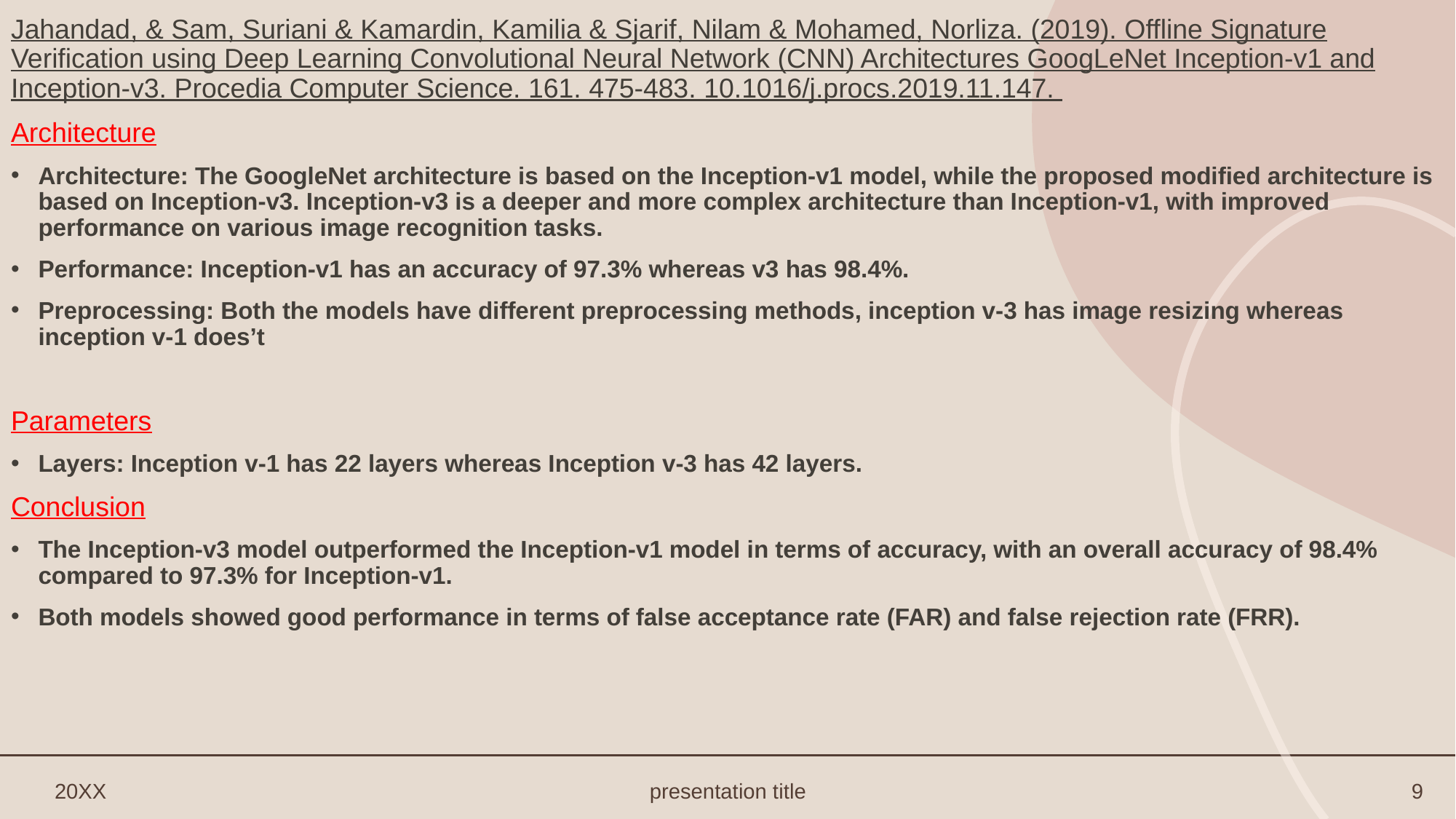

Jahandad, & Sam, Suriani & Kamardin, Kamilia & Sjarif, Nilam & Mohamed, Norliza. (2019). Offline Signature Verification using Deep Learning Convolutional Neural Network (CNN) Architectures GoogLeNet Inception-v1 and Inception-v3. Procedia Computer Science. 161. 475-483. 10.1016/j.procs.2019.11.147.
Architecture
Architecture: The GoogleNet architecture is based on the Inception-v1 model, while the proposed modified architecture is based on Inception-v3. Inception-v3 is a deeper and more complex architecture than Inception-v1, with improved performance on various image recognition tasks.
Performance: Inception-v1 has an accuracy of 97.3% whereas v3 has 98.4%.
Preprocessing: Both the models have different preprocessing methods, inception v-3 has image resizing whereas inception v-1 does’t

Parameters
Layers: Inception v-1 has 22 layers whereas Inception v-3 has 42 layers.
Conclusion
The Inception-v3 model outperformed the Inception-v1 model in terms of accuracy, with an overall accuracy of 98.4% compared to 97.3% for Inception-v1.
Both models showed good performance in terms of false acceptance rate (FAR) and false rejection rate (FRR).

20XX
presentation title
9